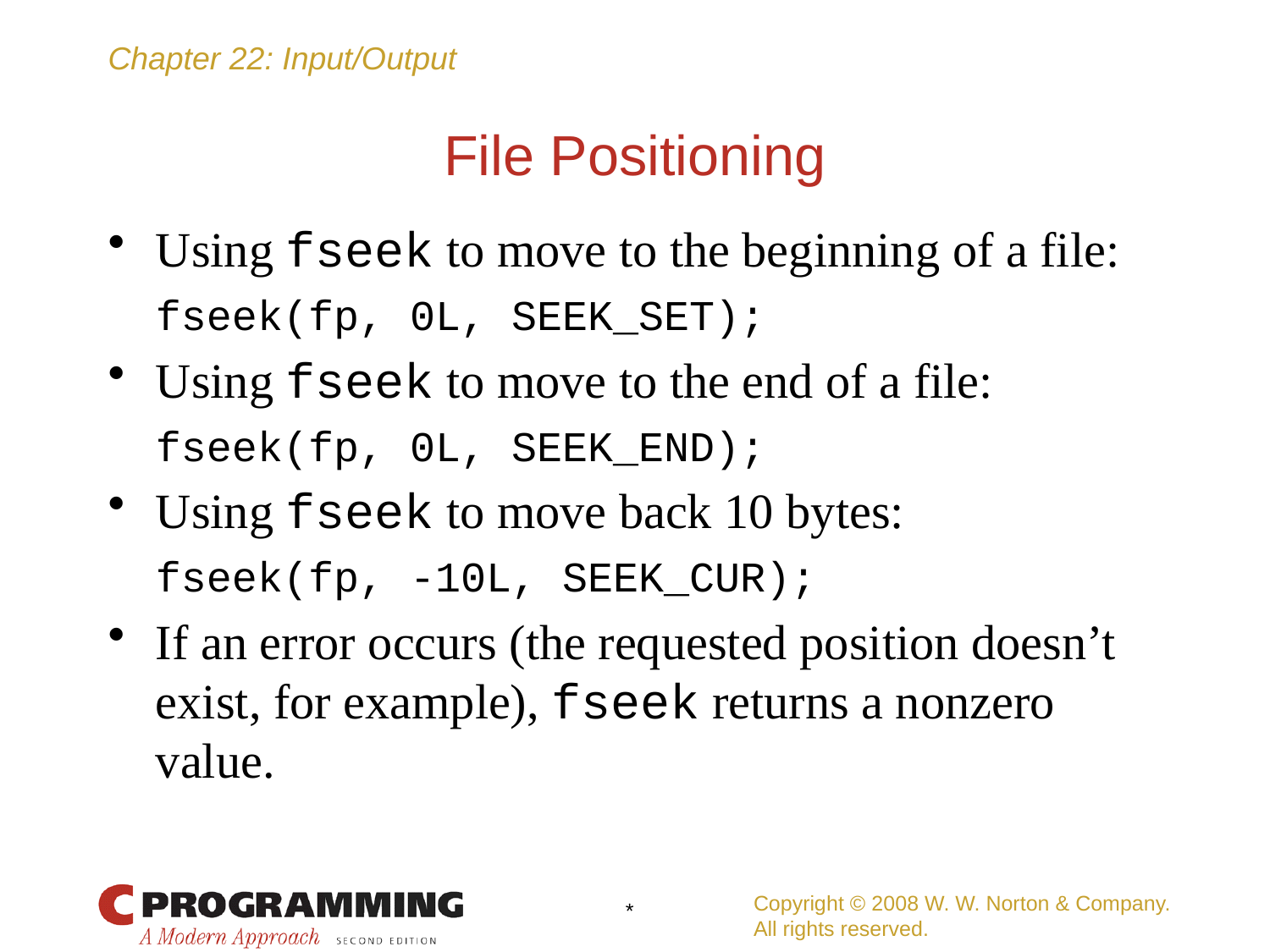

# File Positioning
Using fseek to move to the beginning of a file:
	fseek(fp, 0L, SEEK_SET);
Using fseek to move to the end of a file:
	fseek(fp, 0L, SEEK_END);
Using fseek to move back 10 bytes:
	fseek(fp, -10L, SEEK_CUR);
If an error occurs (the requested position doesn’t exist, for example), fseek returns a nonzero value.

Copyright © 2008 W. W. Norton & Company.
All rights reserved.
*